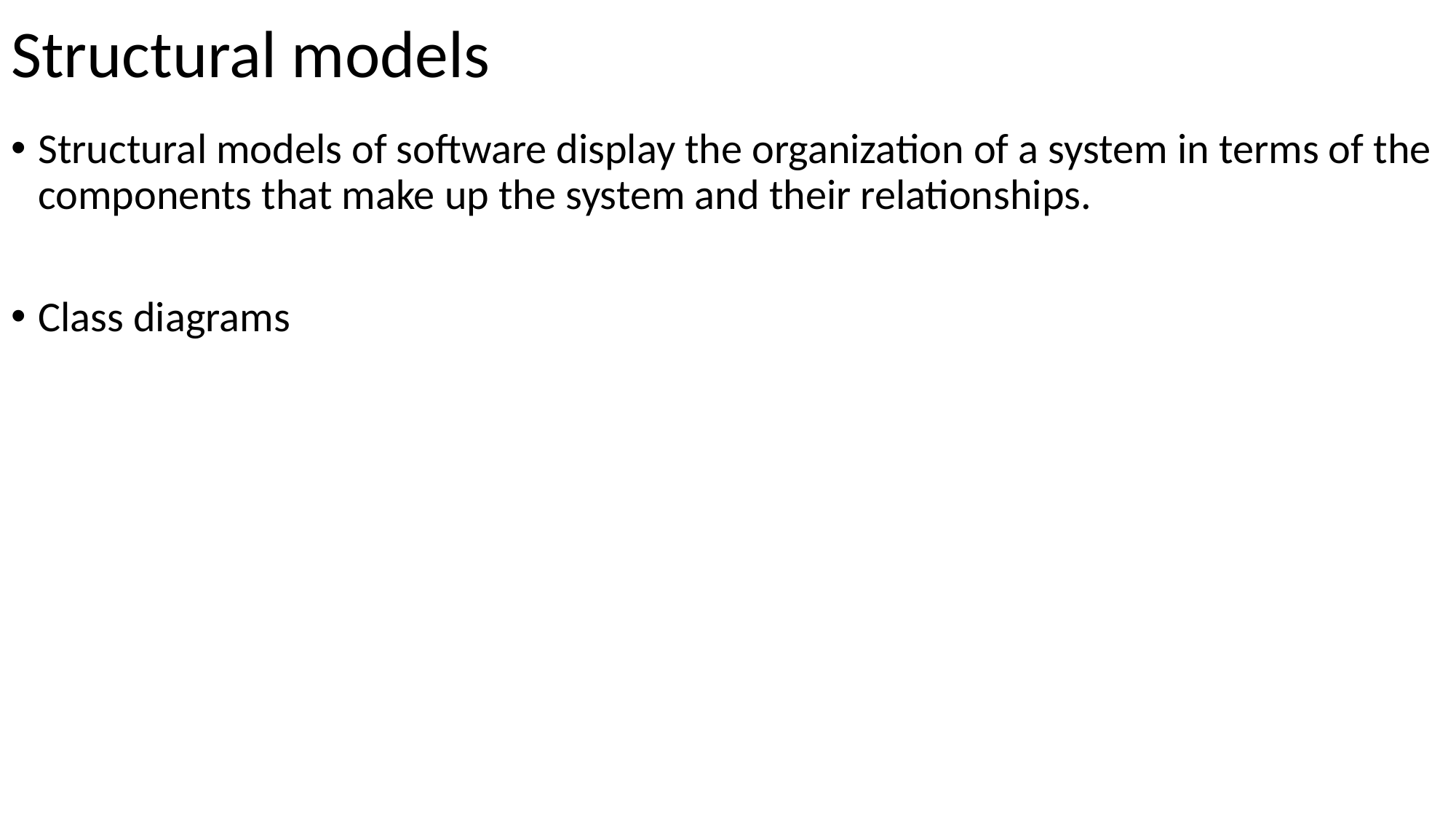

# Structural models
Structural models of software display the organization of a system in terms of the components that make up the system and their relationships.

Class diagrams